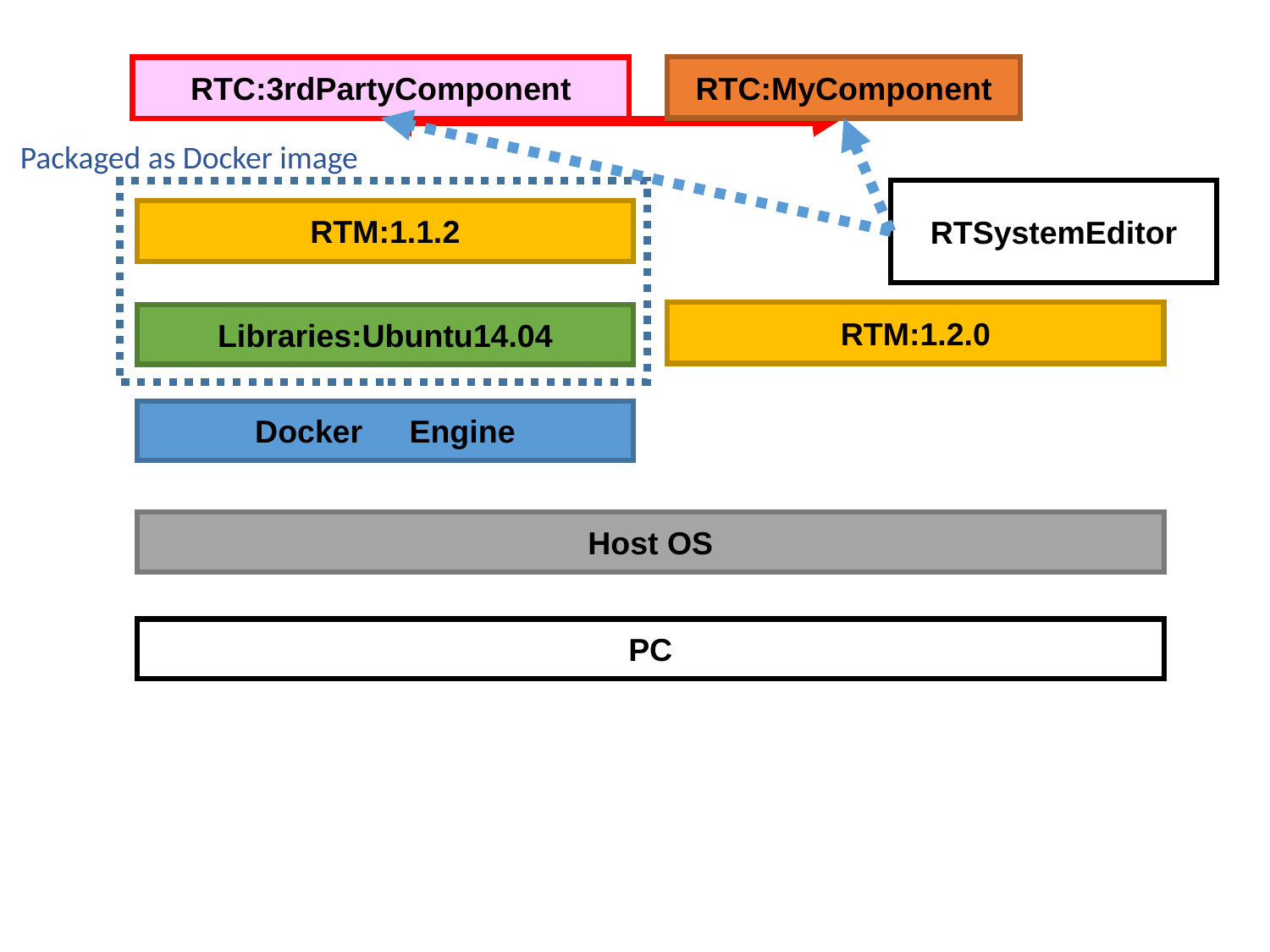

RTC:MyComponent
RTC:3rdPartyComponent
Packaged as Docker image

RTSystemEditor
RTM:1.1.2
RTM:1.2.0
Libraries:Ubuntu14.04
Docker　Engine
Host OS
PC